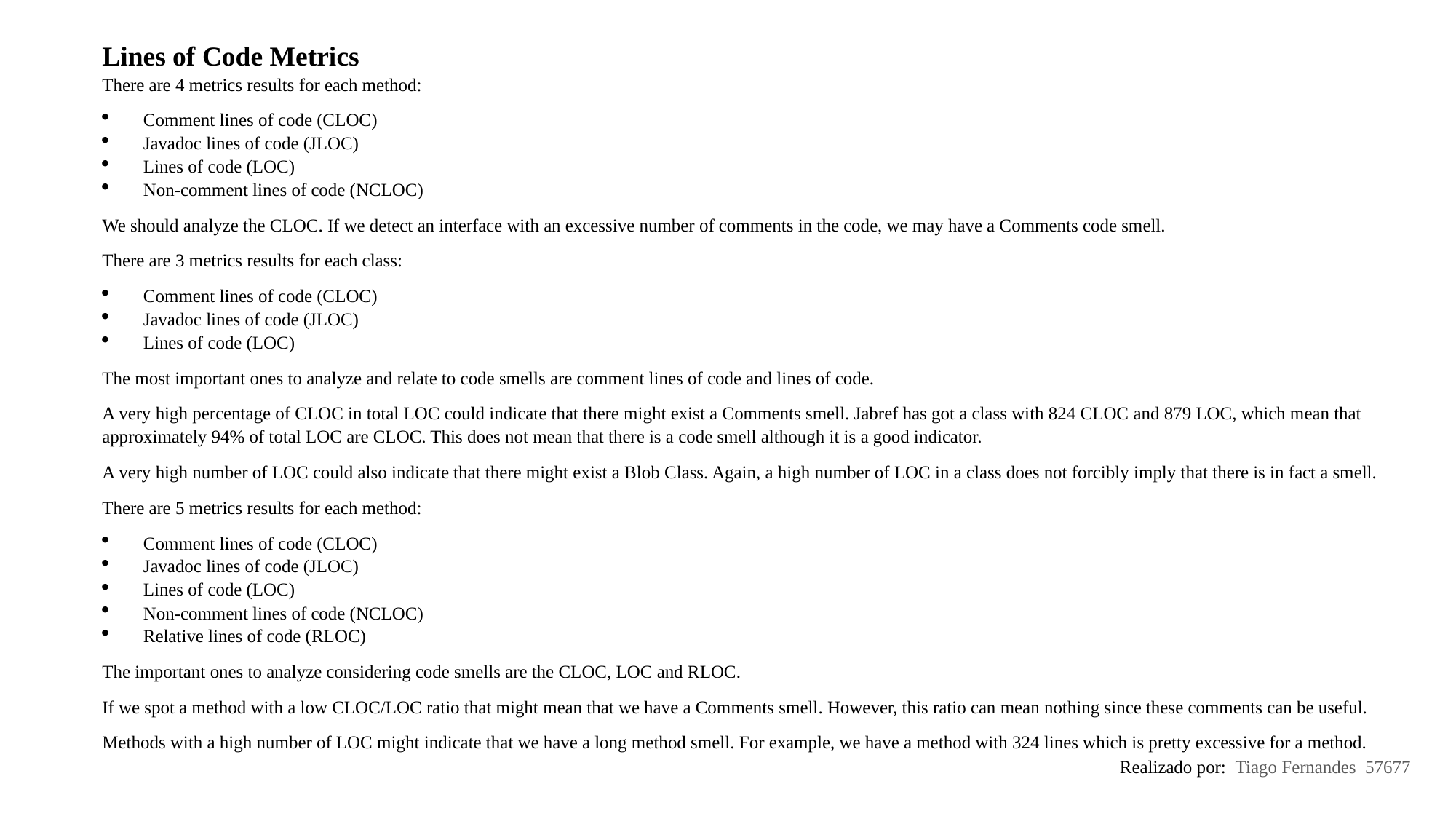

Lines of Code Metrics
There are 4 metrics results for each method:
Comment lines of code (CLOC)
Javadoc lines of code (JLOC)
Lines of code (LOC)
Non-comment lines of code (NCLOC)
We should analyze the CLOC. If we detect an interface with an excessive number of comments in the code, we may have a Comments code smell.
There are 3 metrics results for each class:
Comment lines of code (CLOC)
Javadoc lines of code (JLOC)
Lines of code (LOC)
The most important ones to analyze and relate to code smells are comment lines of code and lines of code.
A very high percentage of CLOC in total LOC could indicate that there might exist a Comments smell. Jabref has got a class with 824 CLOC and 879 LOC, which mean that approximately 94% of total LOC are CLOC. This does not mean that there is a code smell although it is a good indicator.
A very high number of LOC could also indicate that there might exist a Blob Class. Again, a high number of LOC in a class does not forcibly imply that there is in fact a smell.
There are 5 metrics results for each method:
Comment lines of code (CLOC)
Javadoc lines of code (JLOC)
Lines of code (LOC)
Non-comment lines of code (NCLOC)
Relative lines of code (RLOC)
The important ones to analyze considering code smells are the CLOC, LOC and RLOC.
If we spot a method with a low CLOC/LOC ratio that might mean that we have a Comments smell. However, this ratio can mean nothing since these comments can be useful.
Methods with a high number of LOC might indicate that we have a long method smell. For example, we have a method with 324 lines which is pretty excessive for a method.
Realizado por:  Tiago Fernandes  57677